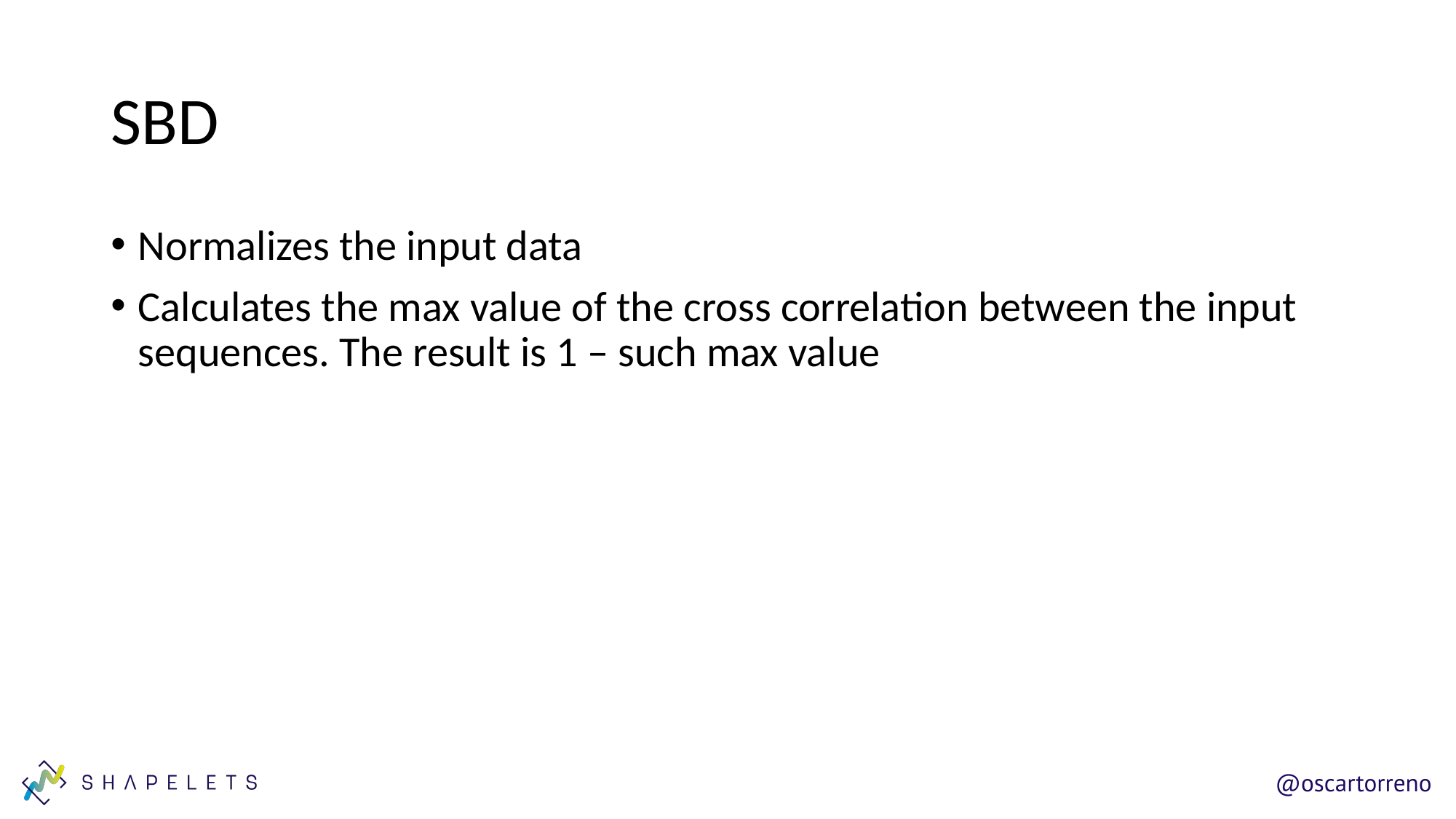

# SBD
Normalizes the input data
Calculates the max value of the cross correlation between the input sequences. The result is 1 – such max value